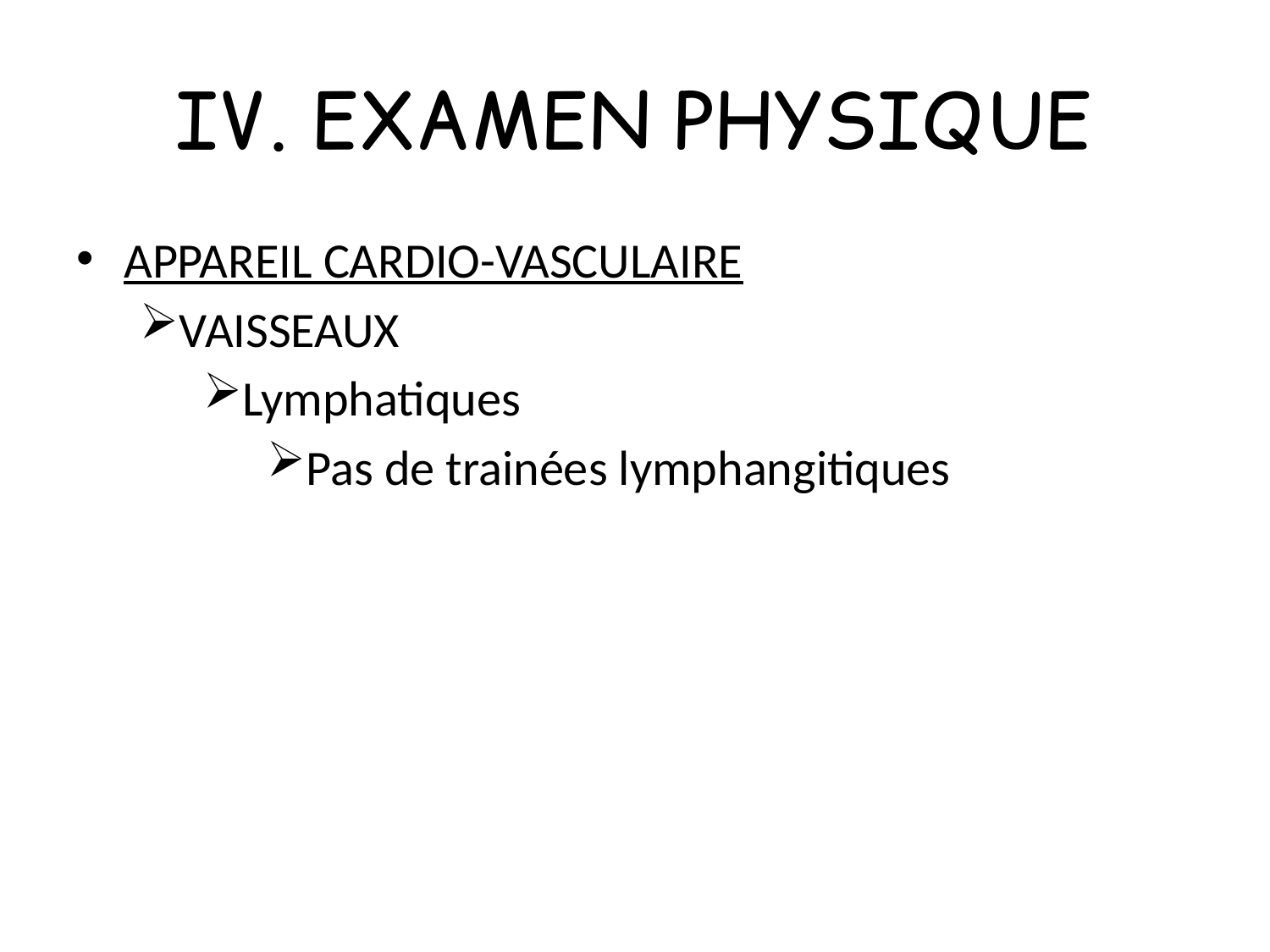

# IV. EXAMEN PHYSIQUE
APPAREIL CARDIO-VASCULAIRE
VAISSEAUX
Lymphatiques
Pas de trainées lymphangitiques